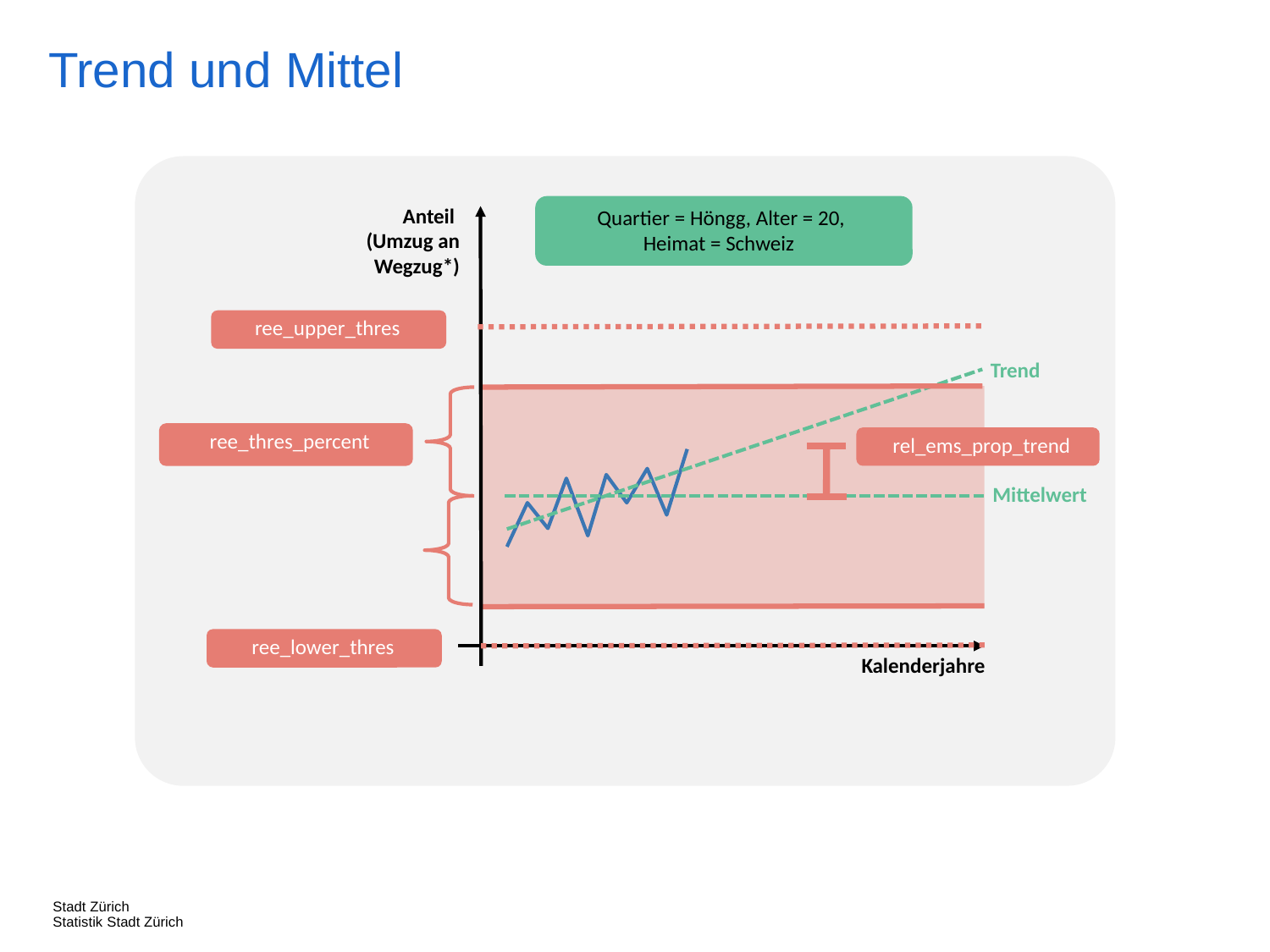

Trend und Mittel

Anteil
(Umzug an Wegzug*)

Quartier = Höngg, Alter = 20,
Heimat = Schweiz
ree_upper_thres

Trend

ree_thres_percent

rel_ems_prop_trend

Mittelwert

ree_lower_thres

Kalenderjahre
Stadt Zürich
Statistik Stadt Zürich